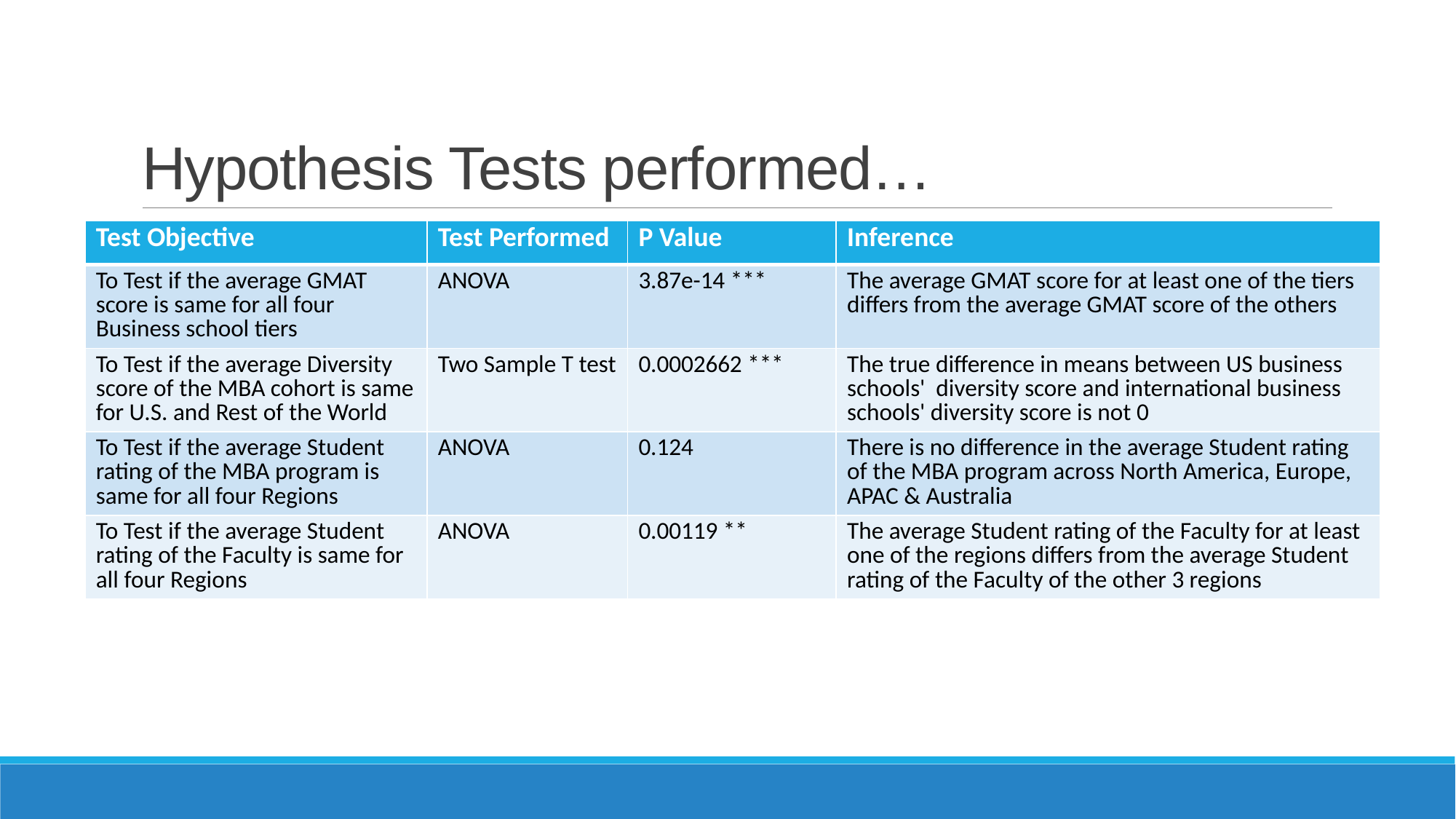

# Hypothesis Tests performed…
| Test Objective | Test Performed | P Value | Inference |
| --- | --- | --- | --- |
| To Test if the average GMAT score is same for all four Business school tiers | ANOVA | 3.87e-14 \*\*\* | The average GMAT score for at least one of the tiers differs from the average GMAT score of the others |
| To Test if the average Diversity score of the MBA cohort is same for U.S. and Rest of the World | Two Sample T test | 0.0002662 \*\*\* | The true difference in means between US business schools' diversity score and international business schools' diversity score is not 0 |
| To Test if the average Student rating of the MBA program is same for all four Regions | ANOVA | 0.124 | There is no difference in the average Student rating of the MBA program across North America, Europe, APAC & Australia |
| To Test if the average Student rating of the Faculty is same for all four Regions | ANOVA | 0.00119 \*\* | The average Student rating of the Faculty for at least one of the regions differs from the average Student rating of the Faculty of the other 3 regions |